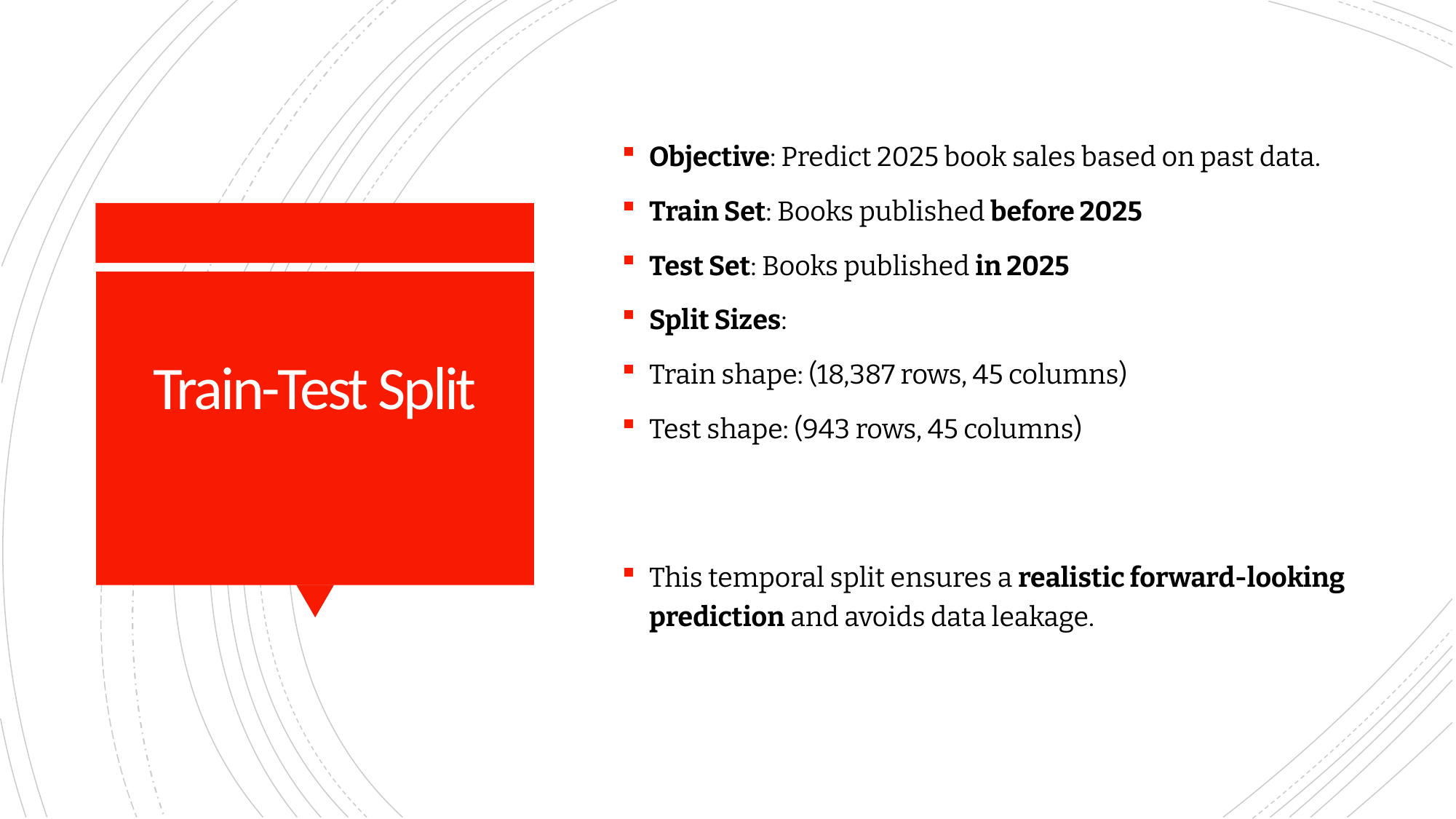

Objective: Predict 2025 book sales based on past data.
Train Set: Books published before 2025
Test Set: Books published in 2025
Split Sizes:
Train shape: (18,387 rows, 45 columns)
Test shape: (943 rows, 45 columns)

This temporal split ensures a realistic forward-looking prediction and avoids data leakage.

# Train-Test Split